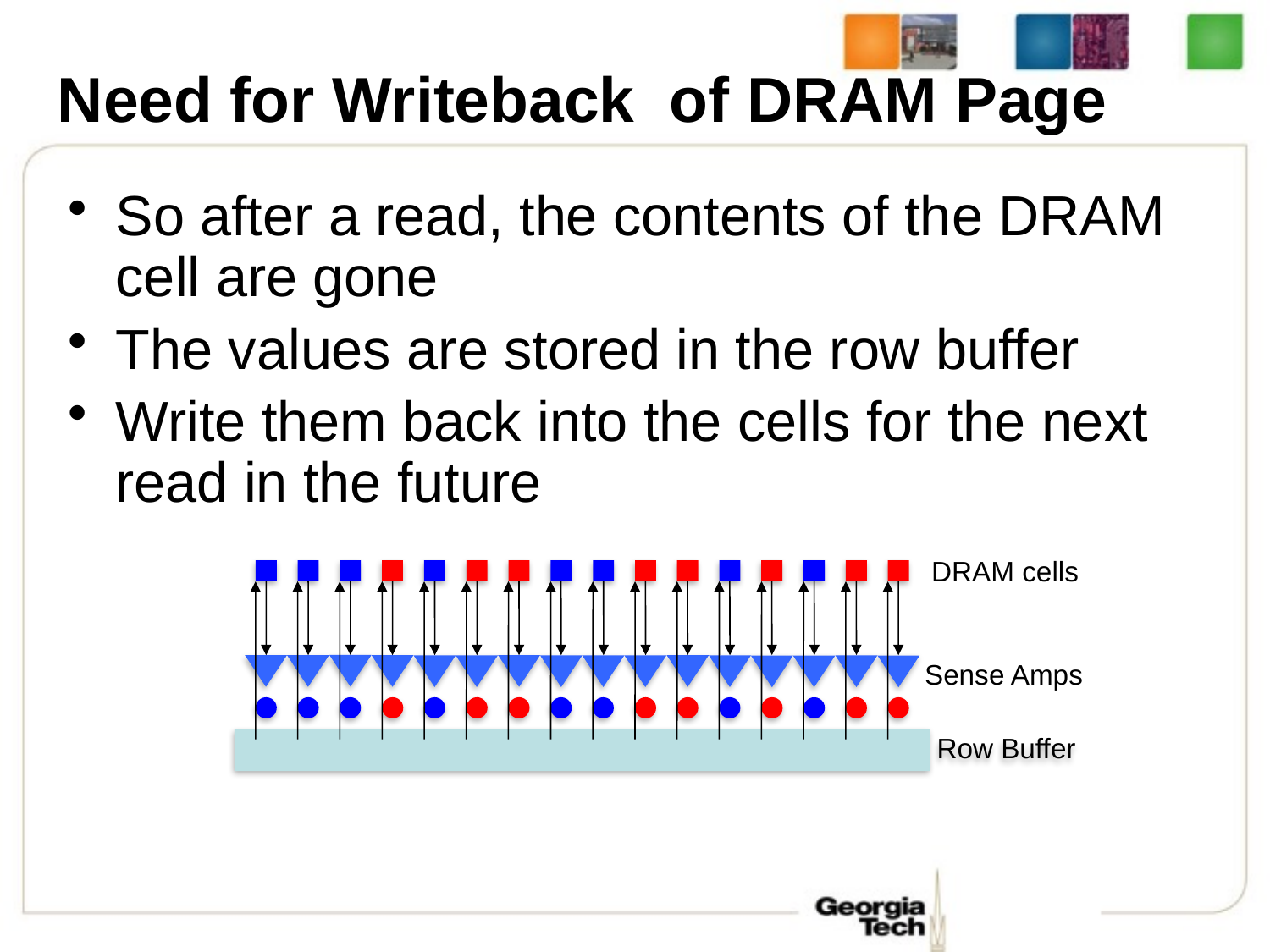

# Need for Writeback  of DRAM Page
So after a read, the contents of the DRAM cell are gone
The values are stored in the row buffer
Write them back into the cells for the next read in the future
DRAM cells

Sense Amps

Row Buffer